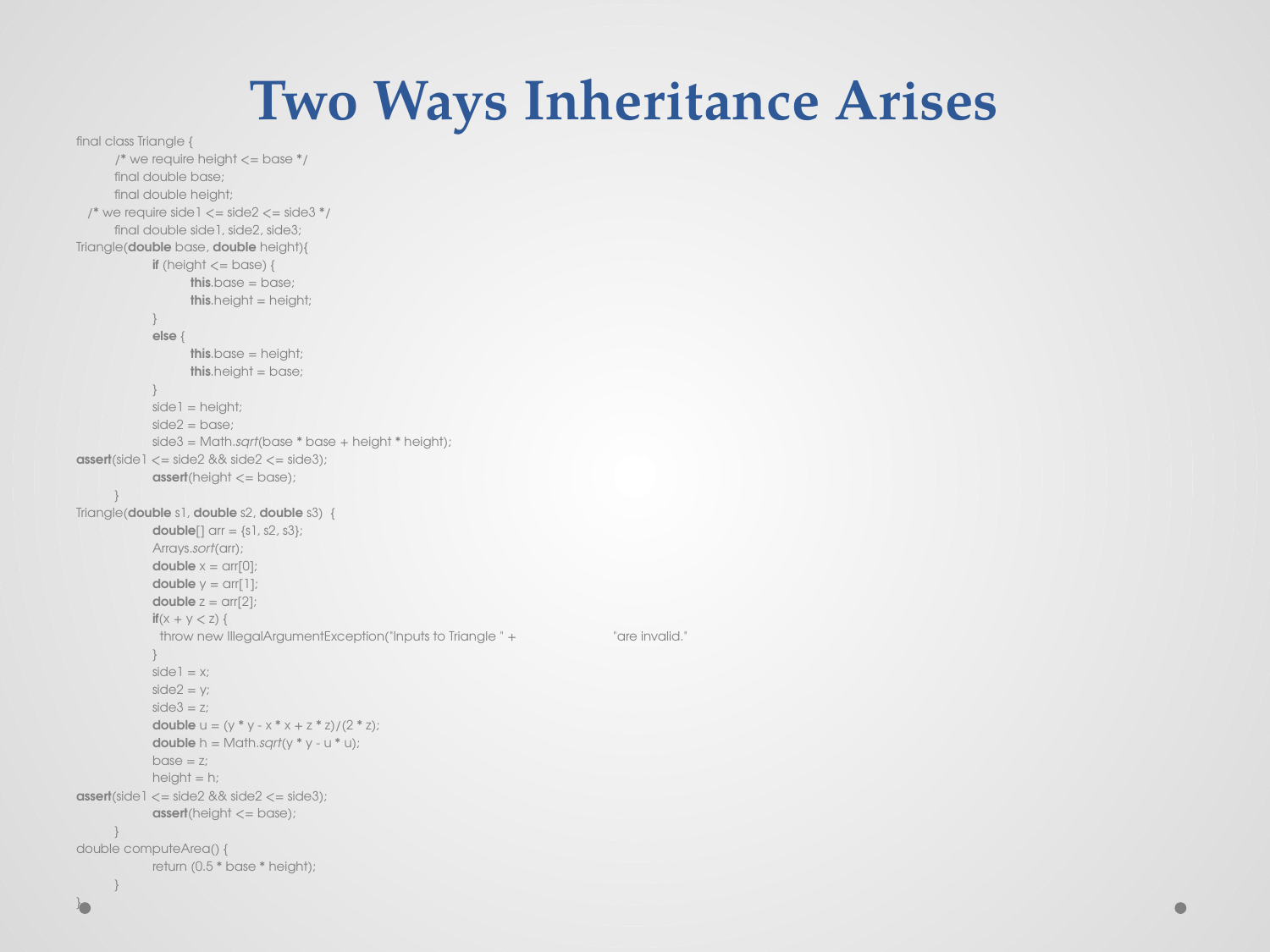

# Two Ways Inheritance Arises
final class Triangle {
	/* we require height <= base */
	final double base;
	final double height;
   /* we require side1 <= side2 <= side3 */
	final double side1, side2, side3;
Triangle(double base, double height){
		if (height <= base) {
			this.base = base;
			this.height = height;
		}
		else {
			this.base = height;
			this.height = base;
		}
		side1 = height;
		side2 = base;
		side3 = Math.sqrt(base * base + height * height);
assert(side1 <= side2 && side2 <= side3);
		assert(height <= base);
	}
Triangle(double s1, double s2, double s3)  {
		double[] arr = {s1, s2, s3};
		Arrays.sort(arr);
		double x = arr[0];
		double y = arr[1];
		double z = arr[2];
		if(x + y < z) {
		  throw new IllegalArgumentException("Inputs to Triangle " + 			 "are invalid."
		}
		side1 = x;
		side2 = y;
		side3 = z;
		double u = (y * y - x * x + z * z)/(2 * z);
		double h = Math.sqrt(y * y - u * u);
		base = z;
		height = h;
assert(side1 <= side2 && side2 <= side3);
		assert(height <= base);
	}
double computeArea() {
		return (0.5 * base * height);
	}
}